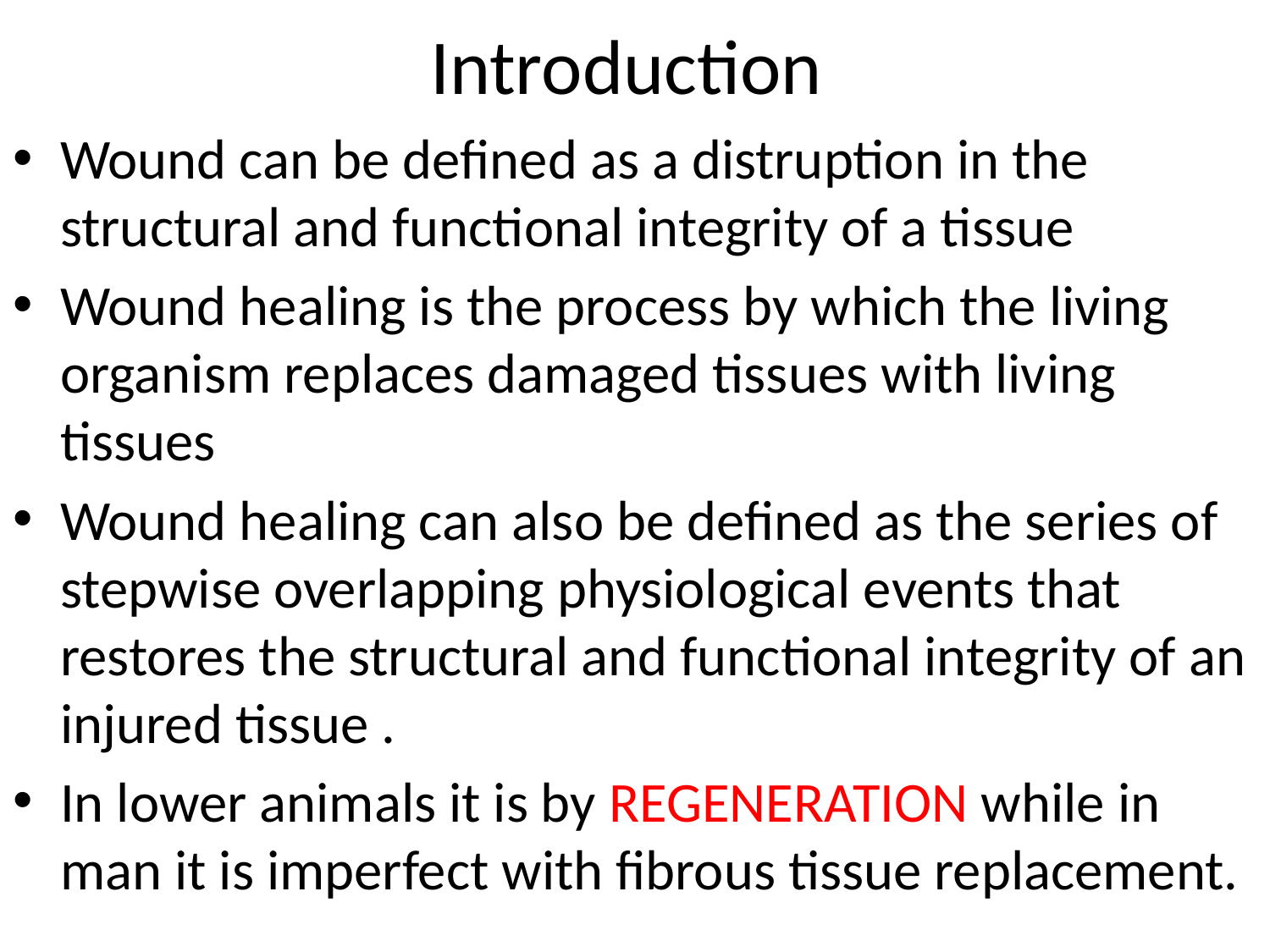

# Introduction
Wound can be defined as a distruption in the structural and functional integrity of a tissue
Wound healing is the process by which the living organism replaces damaged tissues with living tissues
Wound healing can also be defined as the series of stepwise overlapping physiological events that restores the structural and functional integrity of an injured tissue .
In lower animals it is by REGENERATION while in man it is imperfect with fibrous tissue replacement.